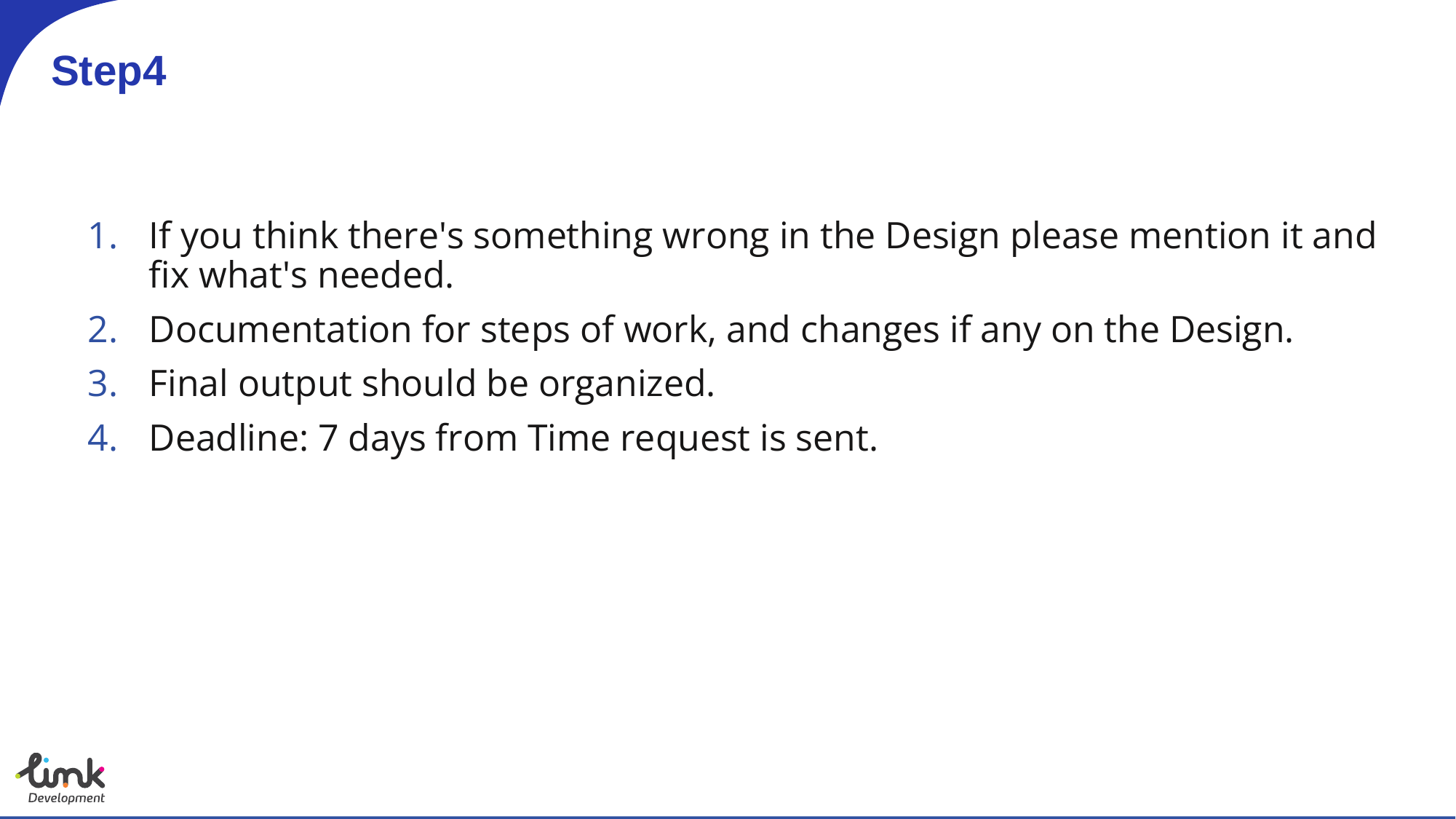

Step4

If you think there's something wrong in the Design please mention it and fix what's needed.
Documentation for steps of work, and changes if any on the Design.
Final output should be organized.
Deadline: 7 days from Time request is sent.